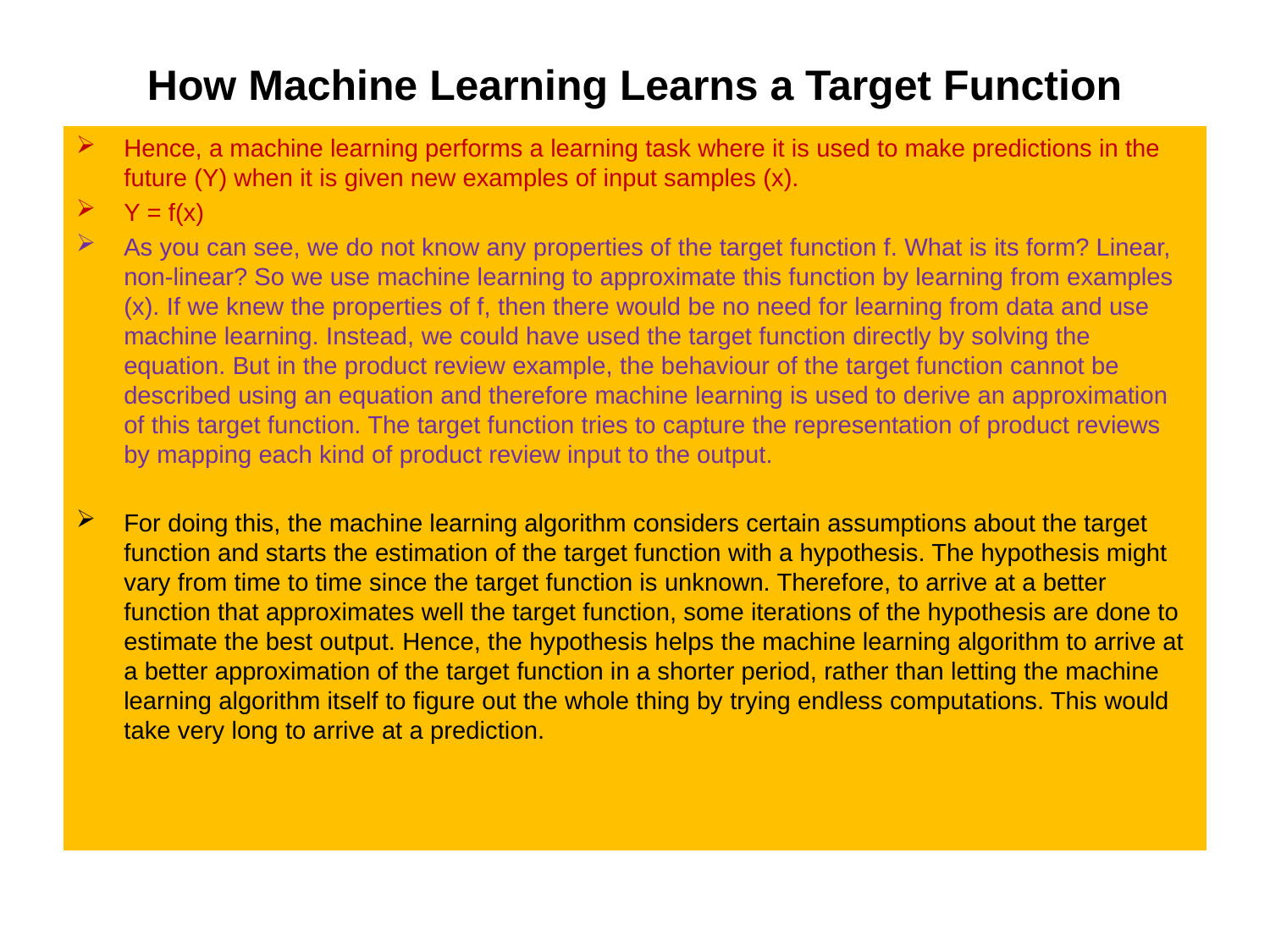

# How Machine Learning Learns a Target Function
Hence, a machine learning performs a learning task where it is used to make predictions in the future (Y) when it is given new examples of input samples (x).
Y = f(x)
As you can see, we do not know any properties of the target function f. What is its form? Linear, non-linear? So we use machine learning to approximate this function by learning from examples (x). If we knew the properties of f, then there would be no need for learning from data and use machine learning. Instead, we could have used the target function directly by solving the equation. But in the product review example, the behaviour of the target function cannot be described using an equation and therefore machine learning is used to derive an approximation of this target function. The target function tries to capture the representation of product reviews by mapping each kind of product review input to the output.

For doing this, the machine learning algorithm considers certain assumptions about the target function and starts the estimation of the target function with a hypothesis. The hypothesis might vary from time to time since the target function is unknown. Therefore, to arrive at a better function that approximates well the target function, some iterations of the hypothesis are done to estimate the best output. Hence, the hypothesis helps the machine learning algorithm to arrive at a better approximation of the target function in a shorter period, rather than letting the machine learning algorithm itself to figure out the whole thing by trying endless computations. This would take very long to arrive at a prediction.